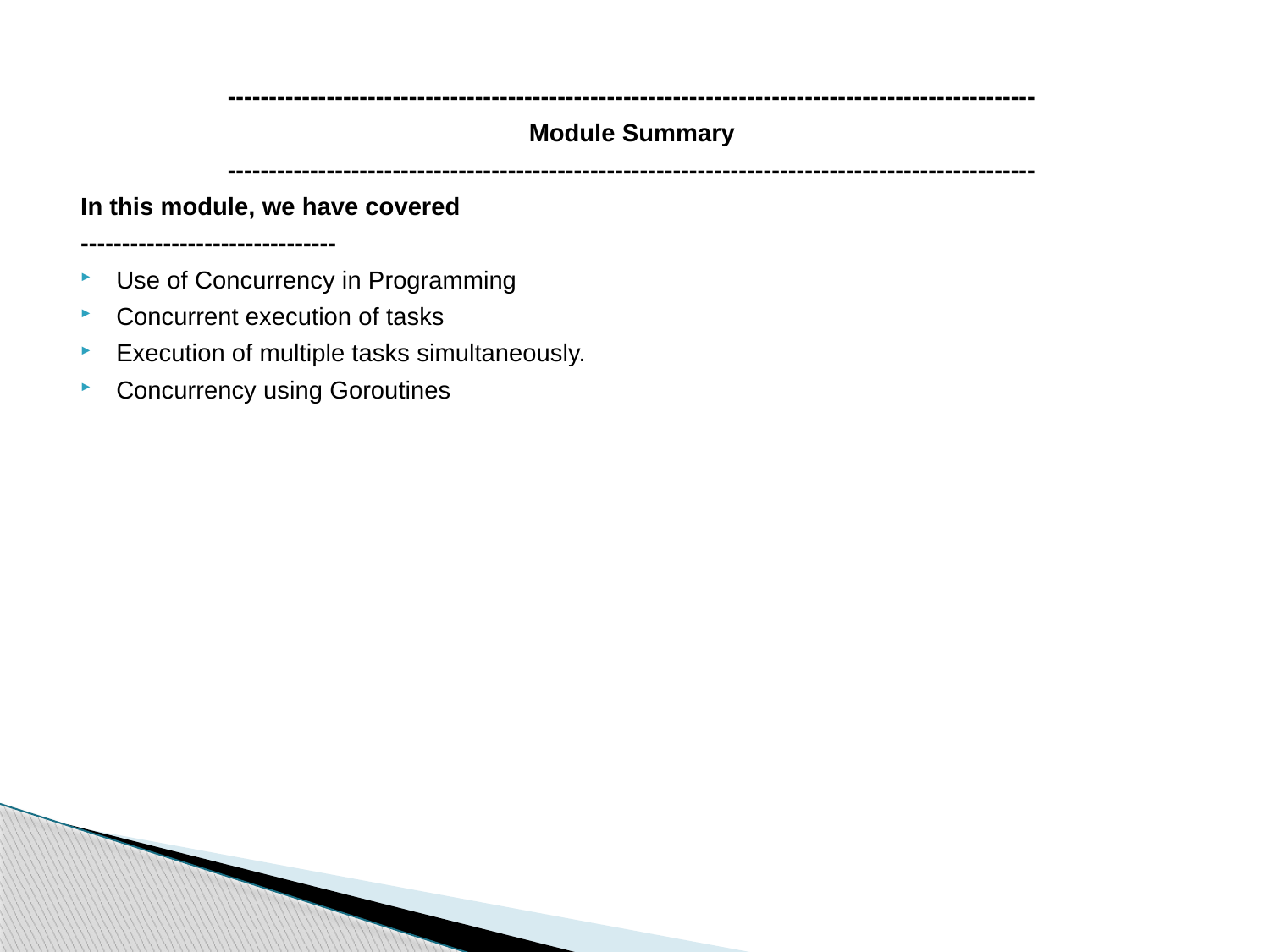

--------------------------------------------------------------------------------------------------
Module Summary
--------------------------------------------------------------------------------------------------
In this module, we have covered
-------------------------------
Use of Concurrency in Programming
Concurrent execution of tasks
Execution of multiple tasks simultaneously.
Concurrency using Goroutines